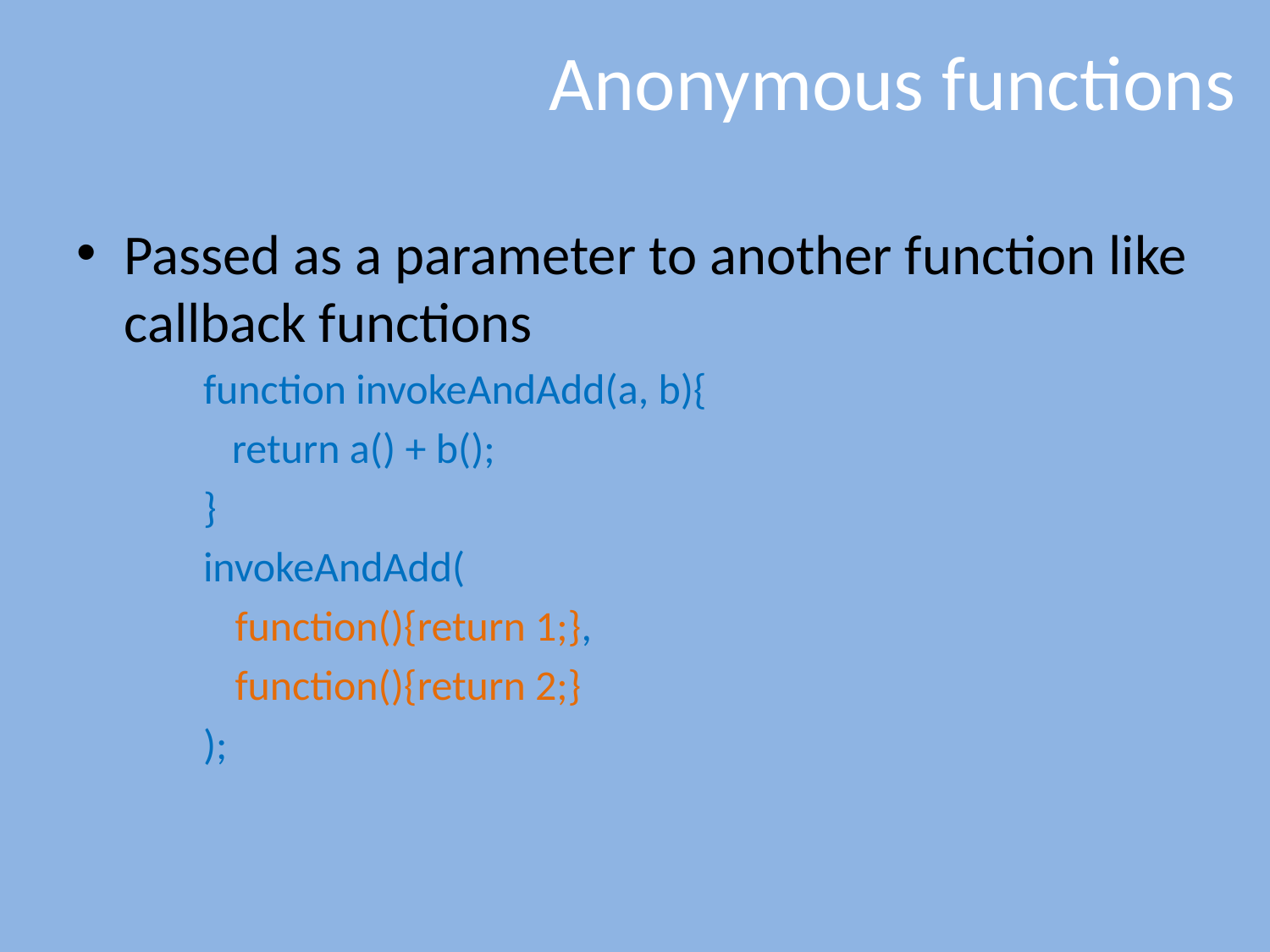

# Anonymous functions
Passed as a parameter to another function like callback functions
function invokeAndAdd(a, b){
   return a() + b();
}
invokeAndAdd(
	function(){return 1;},
	function(){return 2;}
);